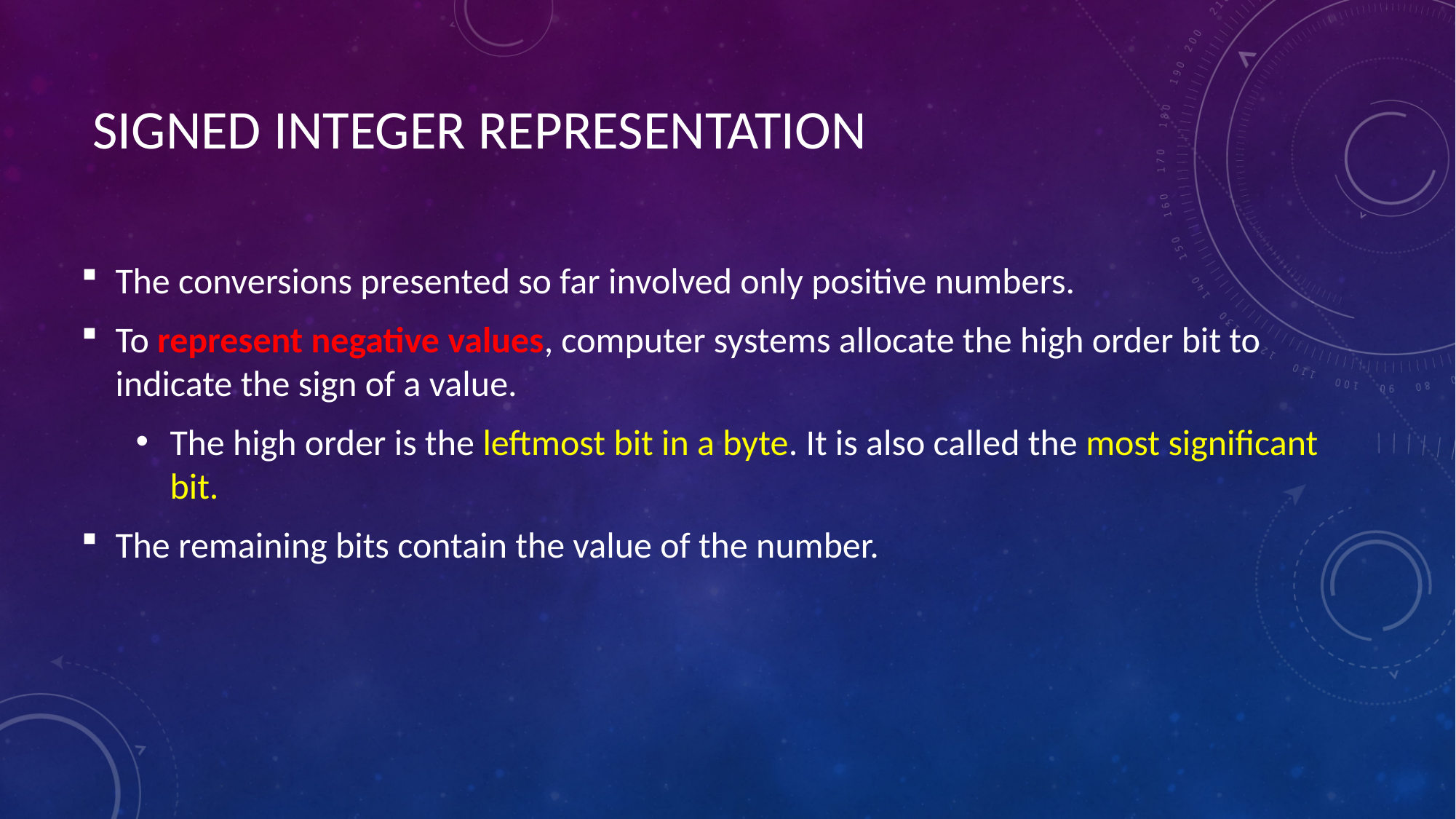

# SIGNED INTEGER REPRESENTATION
The conversions presented so far involved only positive numbers.
To represent negative values, computer systems allocate the high order bit to indicate the sign of a value.
The high order is the leftmost bit in a byte. It is also called the most significant bit.
The remaining bits contain the value of the number.